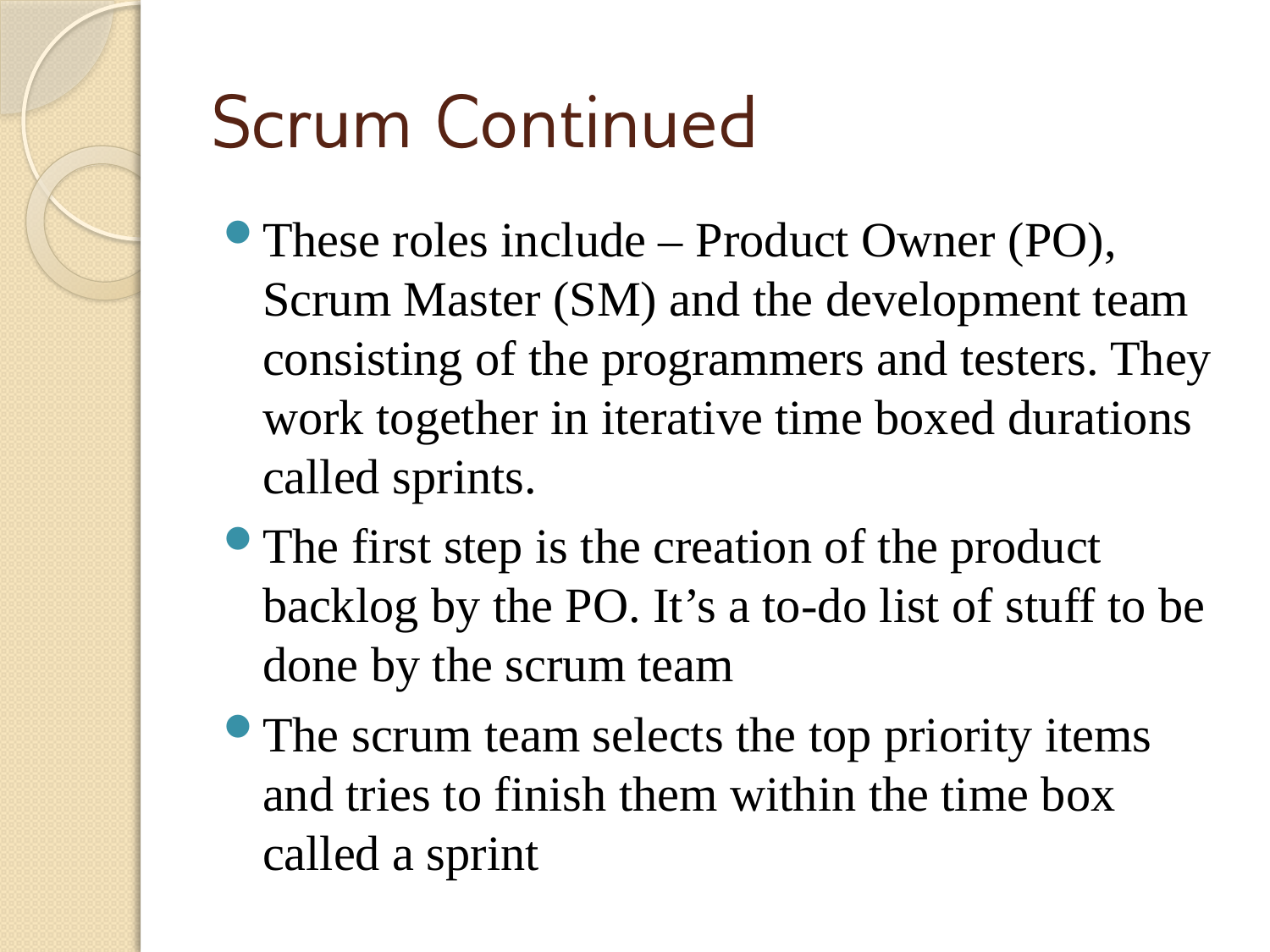

# Scrum Continued
These roles include – Product Owner (PO), Scrum Master (SM) and the development team consisting of the programmers and testers. They work together in iterative time boxed durations called sprints.
The first step is the creation of the product backlog by the PO. It’s a to-do list of stuff to be done by the scrum team
The scrum team selects the top priority items and tries to finish them within the time box called a sprint